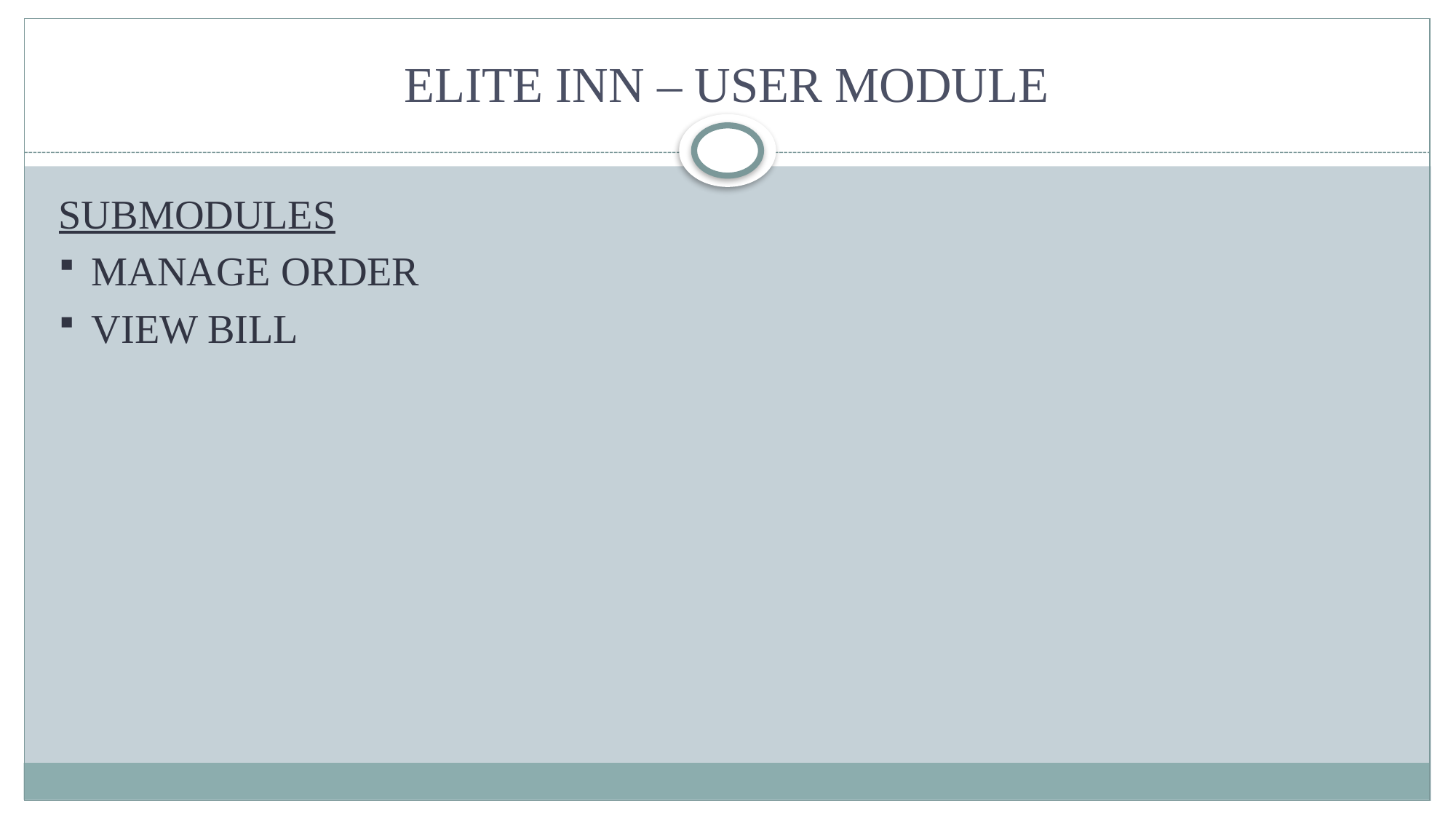

# ELITE INN – USER MODULE
SUBMODULES
MANAGE ORDER
VIEW BILL